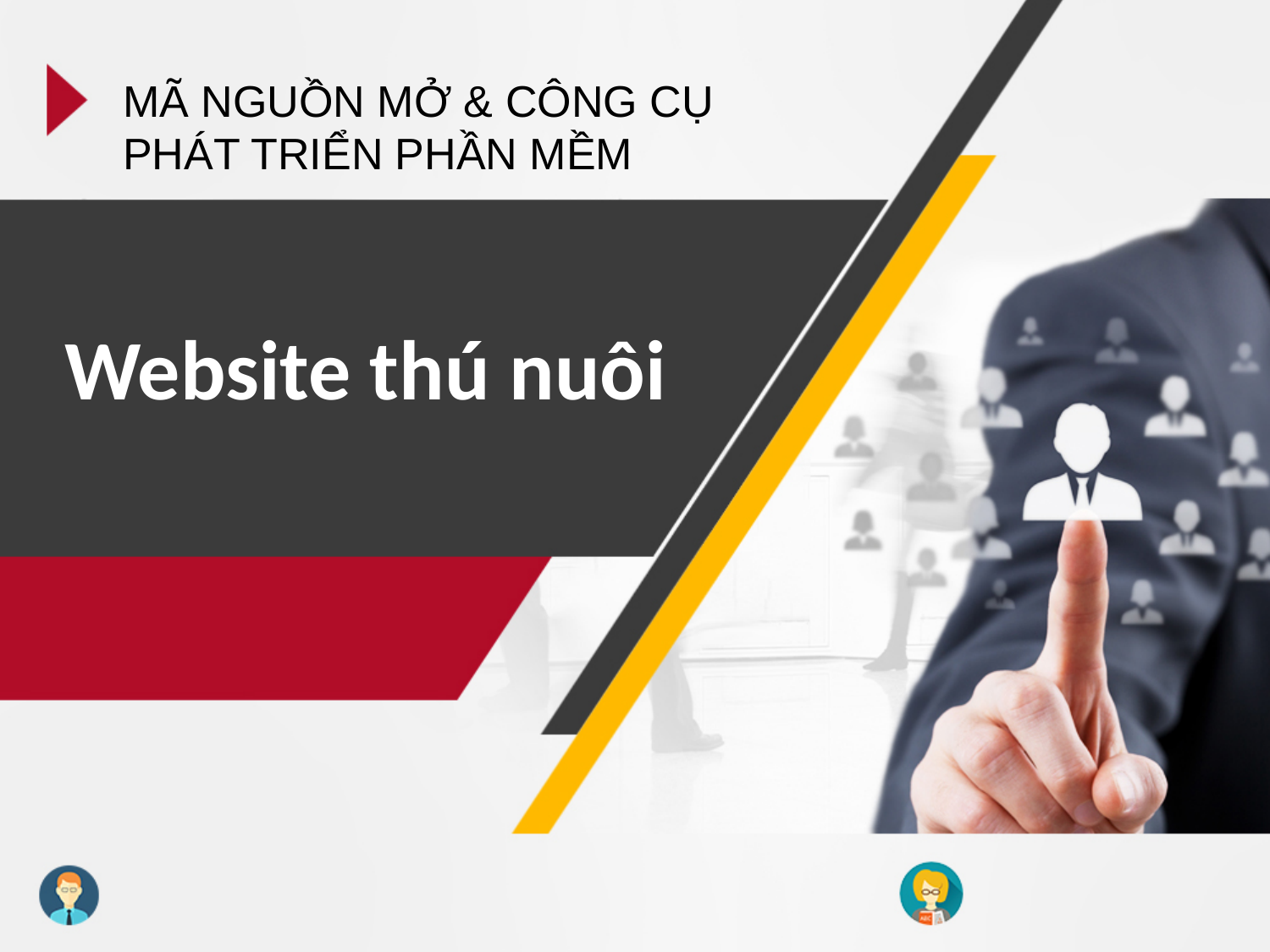

MÃ NGUỒN MỞ & CÔNG CỤ PHÁT TRIỂN PHẦN MỀM
Website thú nuôi